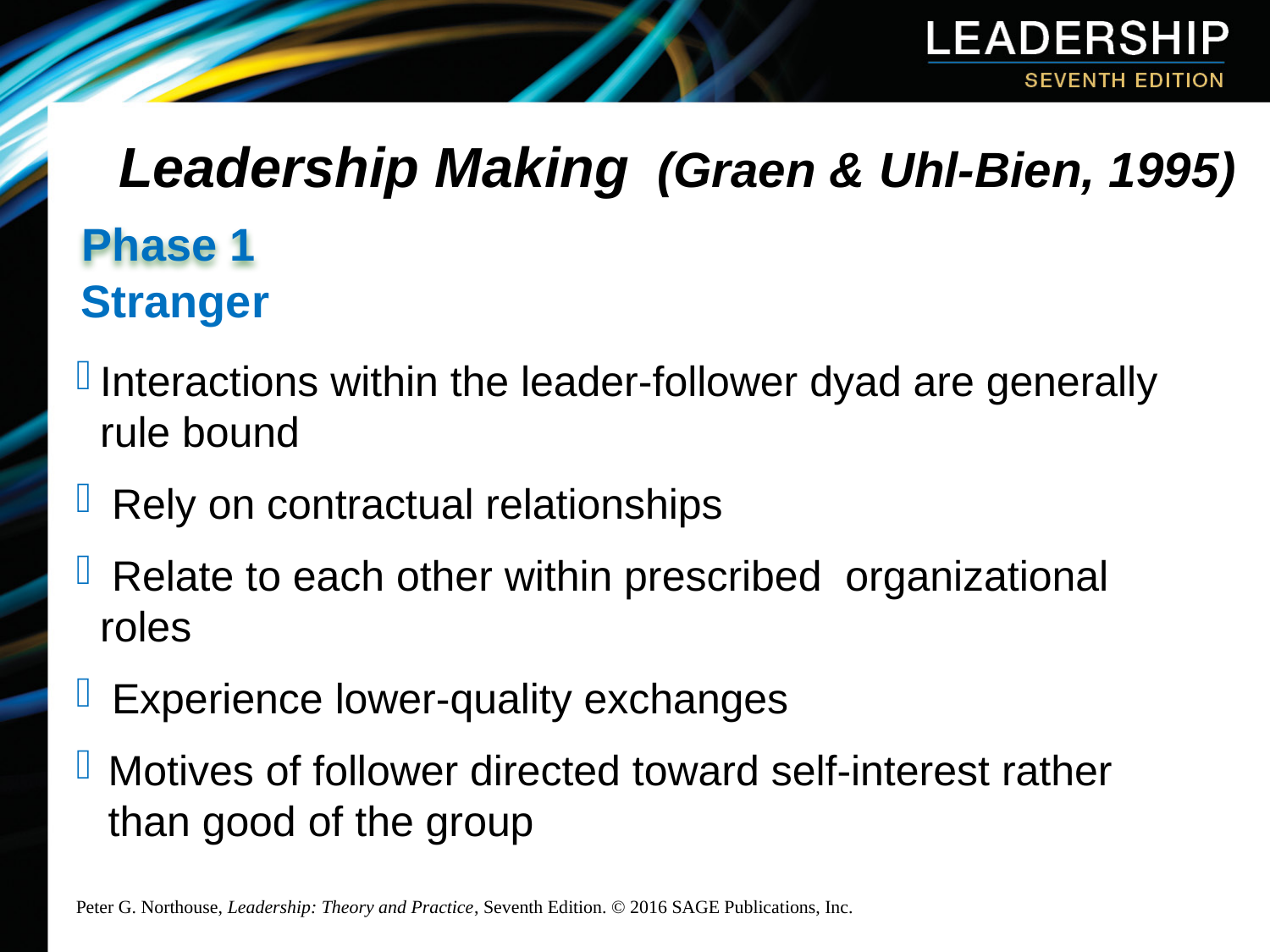

# Leadership Making  (Graen & Uhl-Bien, 1995)
Phase 1
Stranger
Interactions within the leader-follower dyad are generally rule bound
 Rely on contractual relationships
 Relate to each other within prescribed  organizational roles
 Experience lower-quality exchanges
Motives of follower directed toward self-interest rather than good of the group
Peter G. Northouse, Leadership: Theory and Practice, Seventh Edition. © 2016 SAGE Publications, Inc.